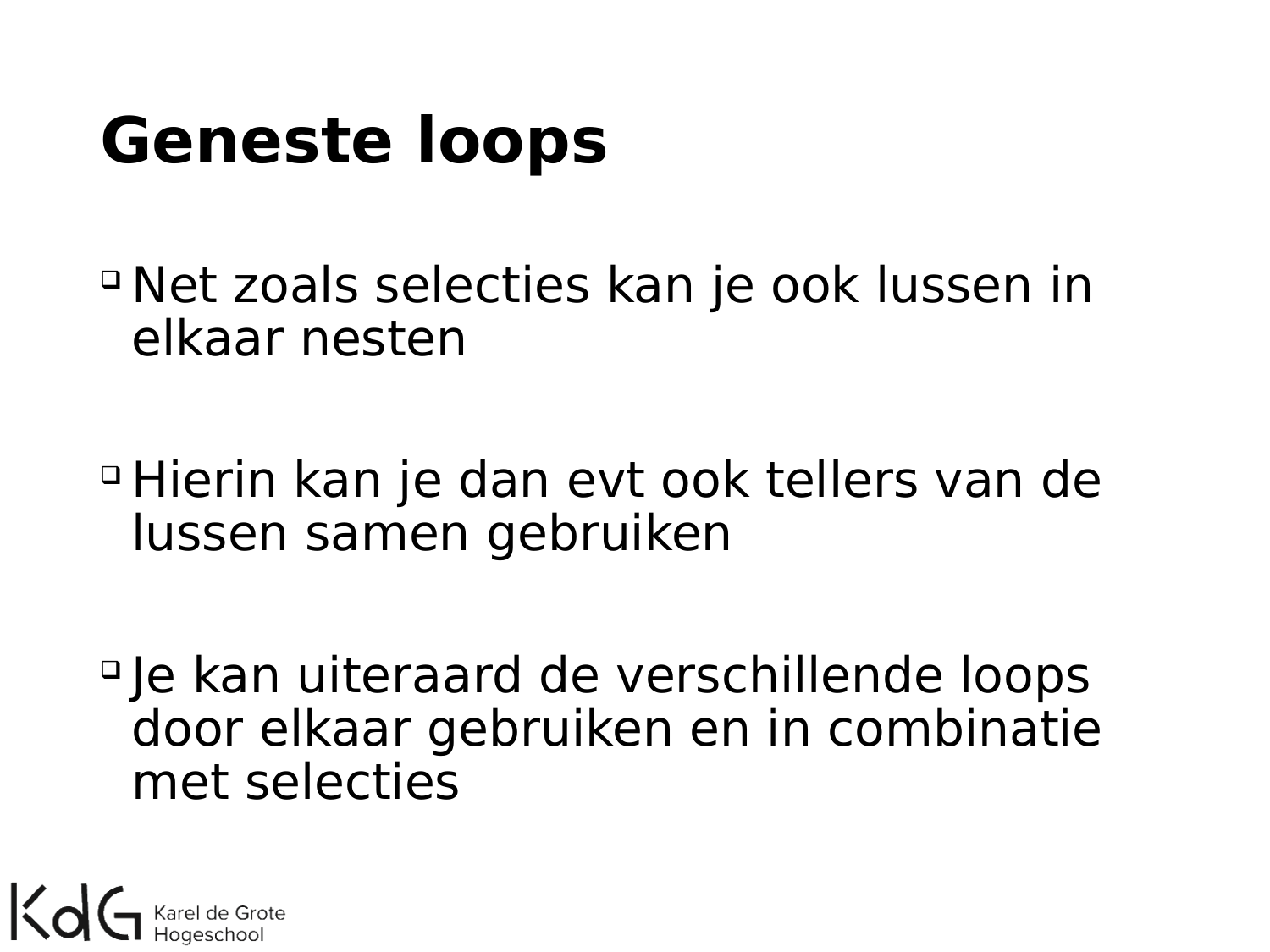

# Geneste loops
Net zoals selecties kan je ook lussen in elkaar nesten

Hierin kan je dan evt ook tellers van de lussen samen gebruiken

Je kan uiteraard de verschillende loops door elkaar gebruiken en in combinatie met selecties